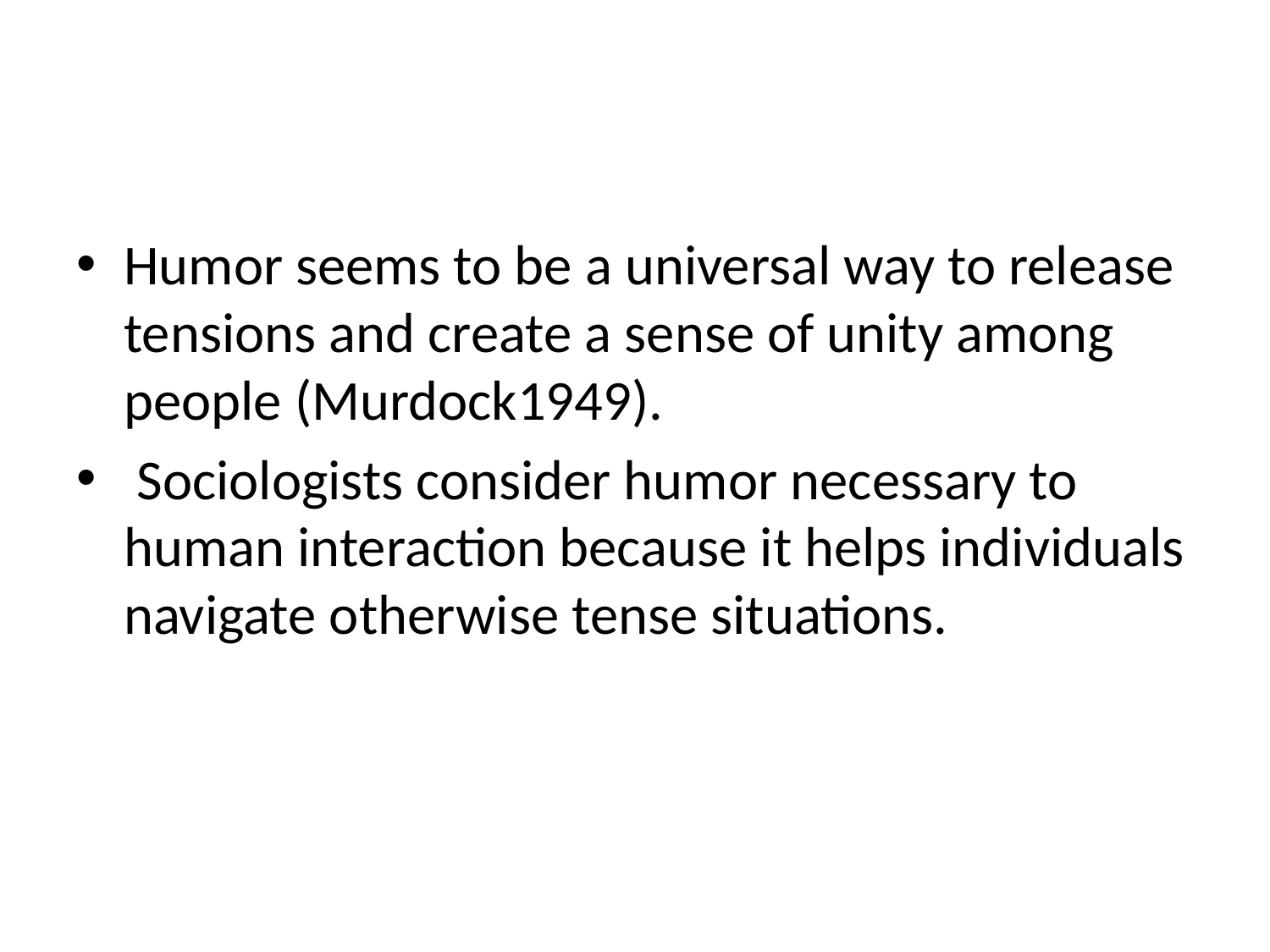

#
Humor seems to be a universal way to release tensions and create a sense of unity among people (Murdock1949).
 Sociologists consider humor necessary to human interaction because it helps individuals navigate otherwise tense situations.